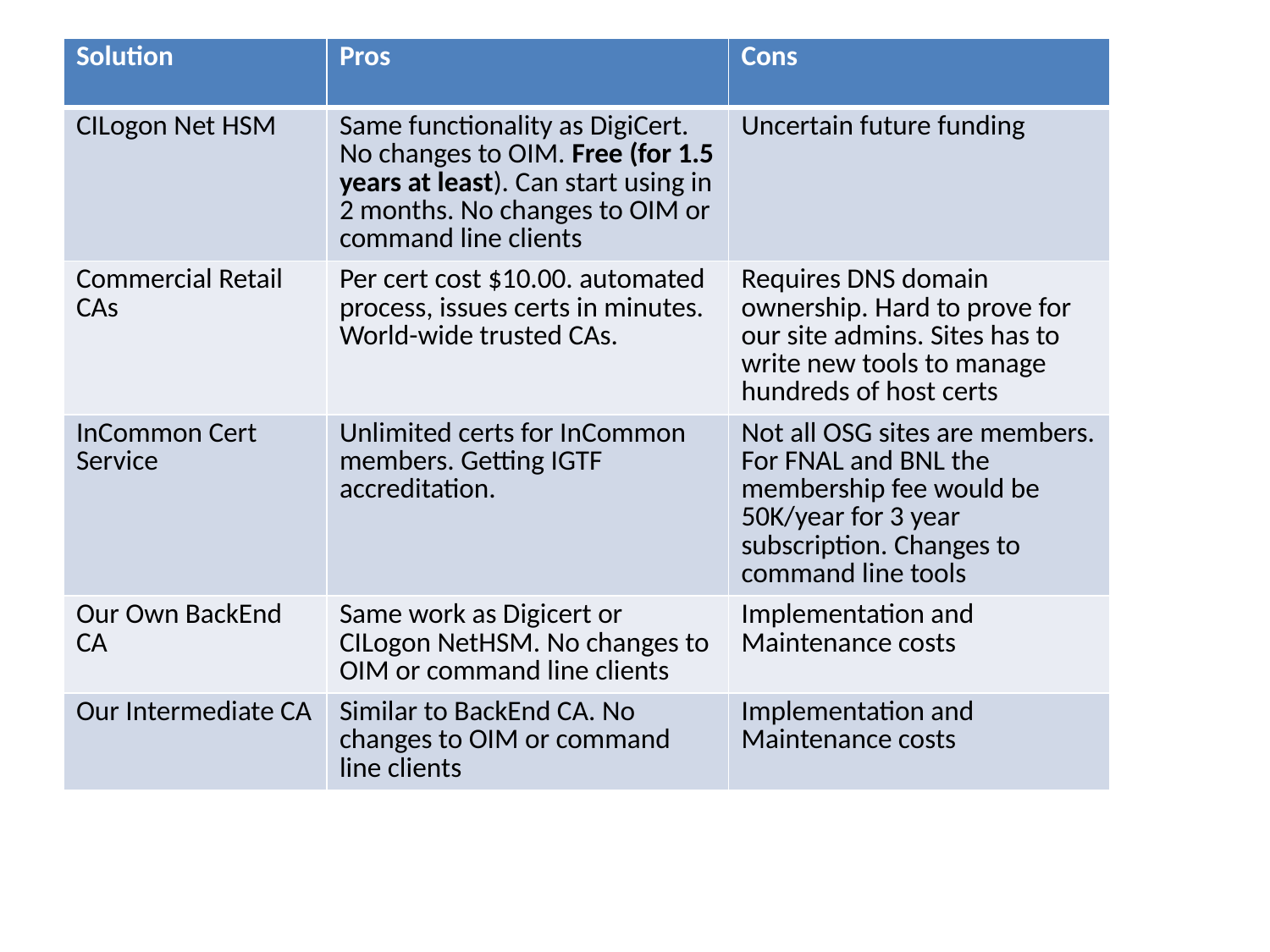

#
| Solution | Pros | Cons |
| --- | --- | --- |
| CILogon Net HSM | Same functionality as DigiCert. No changes to OIM. Free (for 1.5 years at least). Can start using in 2 months. No changes to OIM or command line clients | Uncertain future funding |
| Commercial Retail CAs | Per cert cost $10.00. automated process, issues certs in minutes. World-wide trusted CAs. | Requires DNS domain ownership. Hard to prove for our site admins. Sites has to write new tools to manage hundreds of host certs |
| InCommon Cert Service | Unlimited certs for InCommon members. Getting IGTF accreditation. | Not all OSG sites are members. For FNAL and BNL the membership fee would be 50K/year for 3 year subscription. Changes to command line tools |
| Our Own BackEnd CA | Same work as Digicert or CILogon NetHSM. No changes to OIM or command line clients | Implementation and Maintenance costs |
| Our Intermediate CA | Similar to BackEnd CA. No changes to OIM or command line clients | Implementation and Maintenance costs |